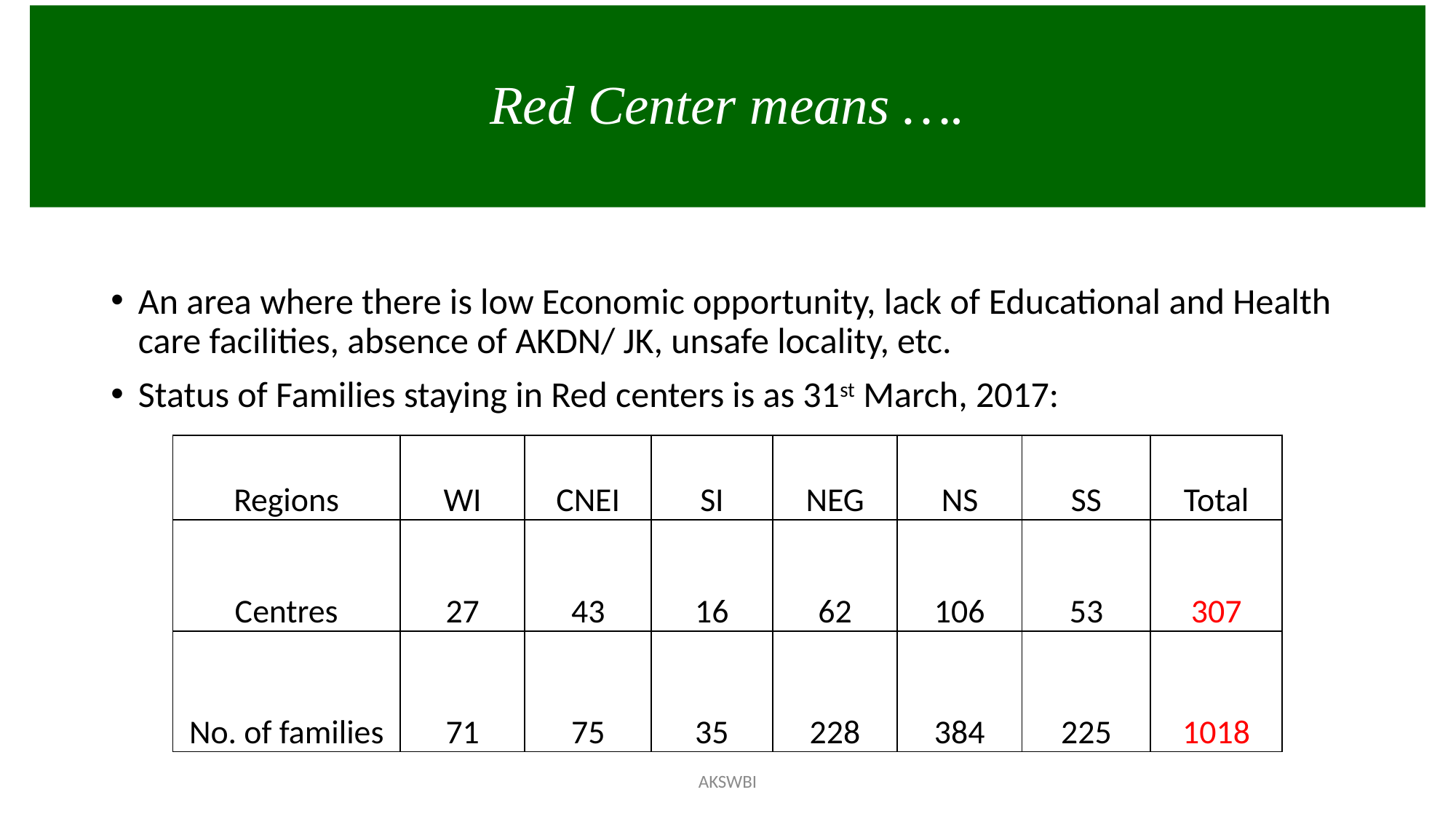

Red Center means ….
#

An area where there is low Economic opportunity, lack of Educational and Health care facilities, absence of AKDN/ JK, unsafe locality, etc.
Status of Families staying in Red centers is as 31st March, 2017:

| Regions | WI | CNEI | SI | NEG | NS | SS | Total |
| --- | --- | --- | --- | --- | --- | --- | --- |
| Centres | 27 | 43 | 16 | 62 | 106 | 53 | 307 |
| No. of families | 71 | 75 | 35 | 228 | 384 | 225 | 1018 |
AKSWBI